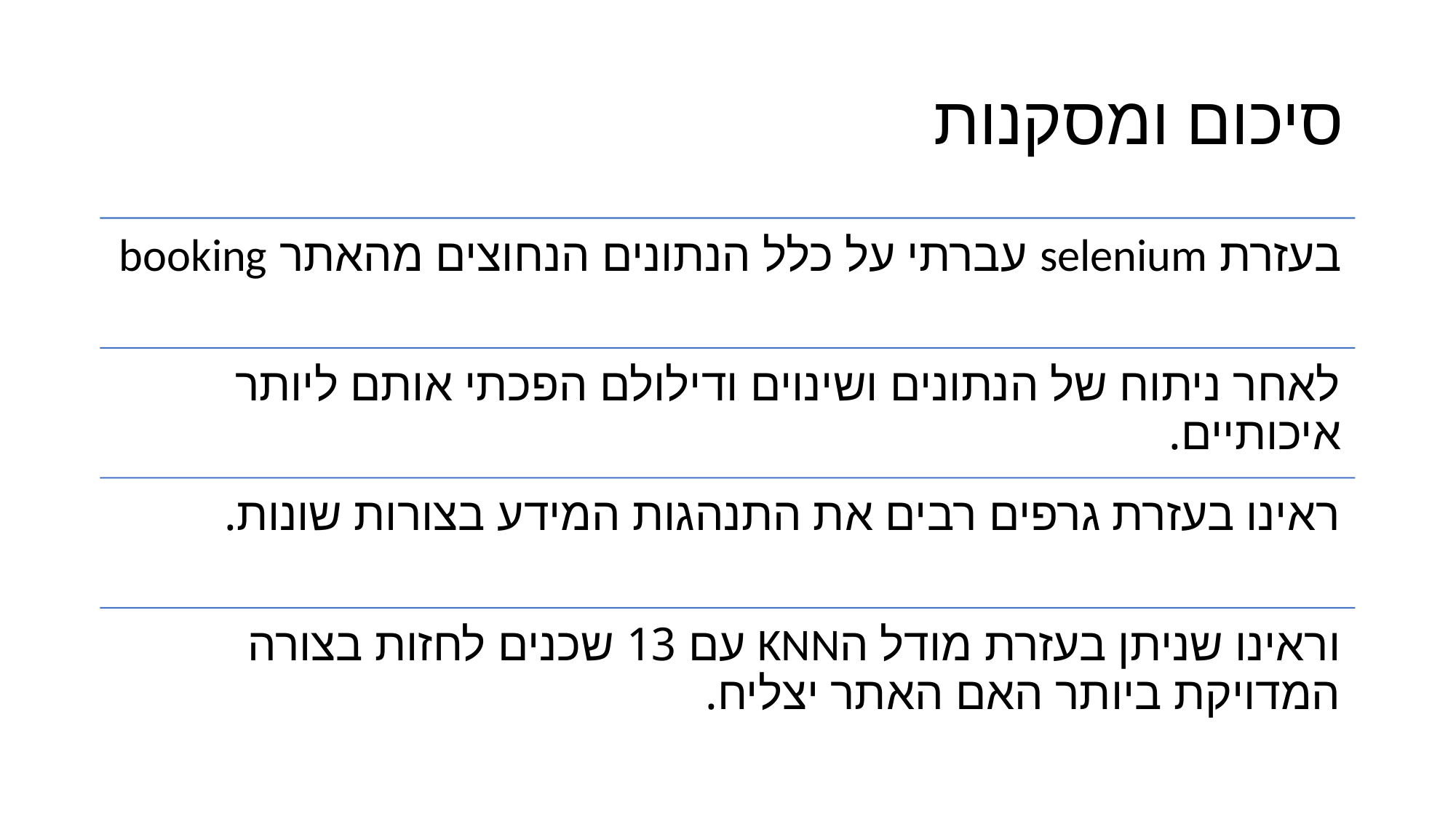

# סיכום ומסקנות
בעזרת selenium עברתי על כלל הנתונים הנחוצים מהאתר booking
לאחר ניתוח של הנתונים ושינוים ודילולם הפכתי אותם ליותר איכותיים.
ראינו בעזרת גרפים רבים את התנהגות המידע בצורות שונות.
וראינו שניתן בעזרת מודל הKNN עם 13 שכנים לחזות בצורה המדויקת ביותר האם האתר יצליח.